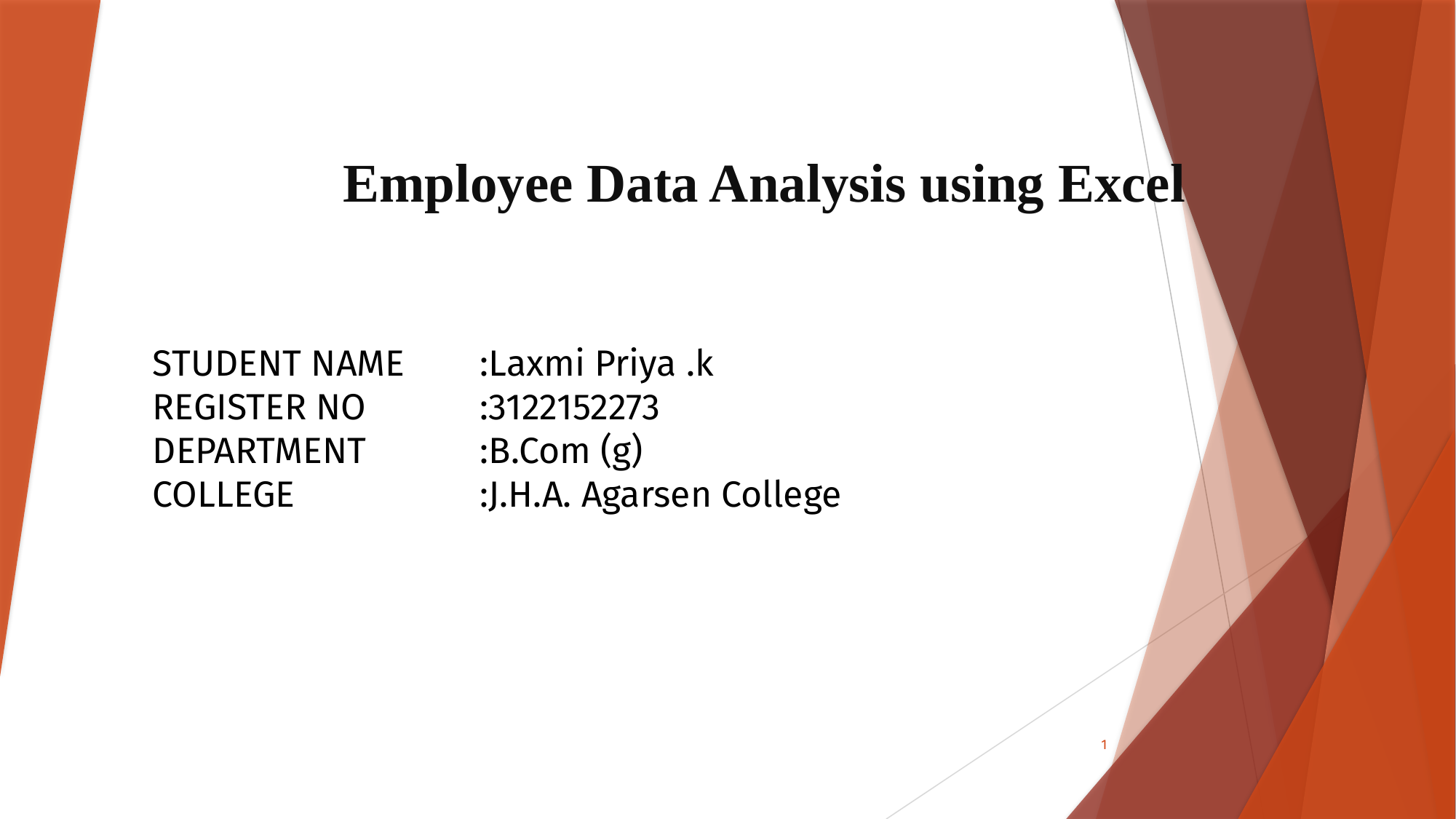

# Employee Data Analysis using Excel
STUDENT NAME	:Laxmi Priya .k
REGISTER NO		:3122152273
DEPARTMENT		:B.Com (g)
COLLEGE		:J.H.A. Agarsen College

1